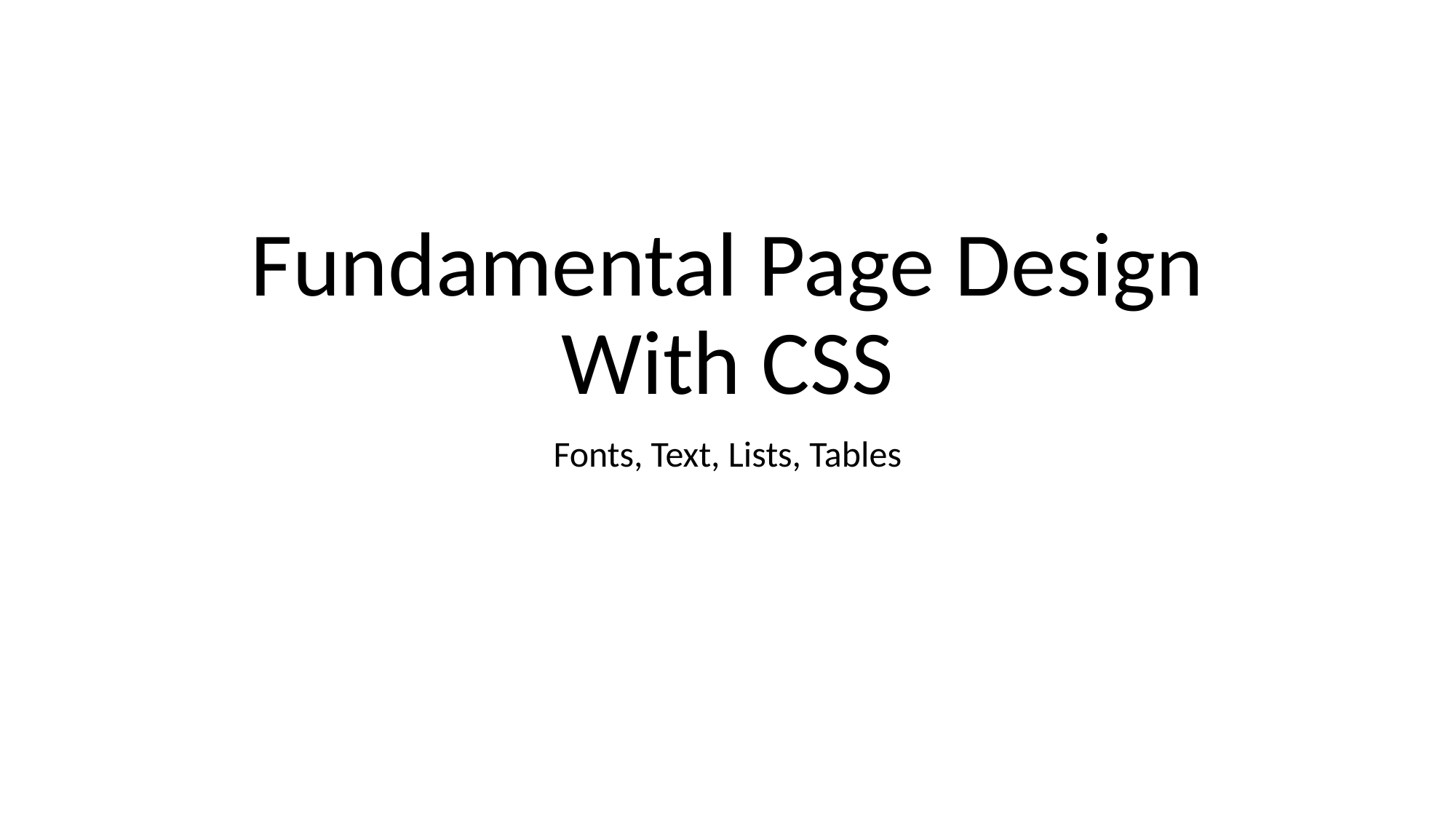

# Fundamental Page Design With CSS
Fonts, Text, Lists, Tables